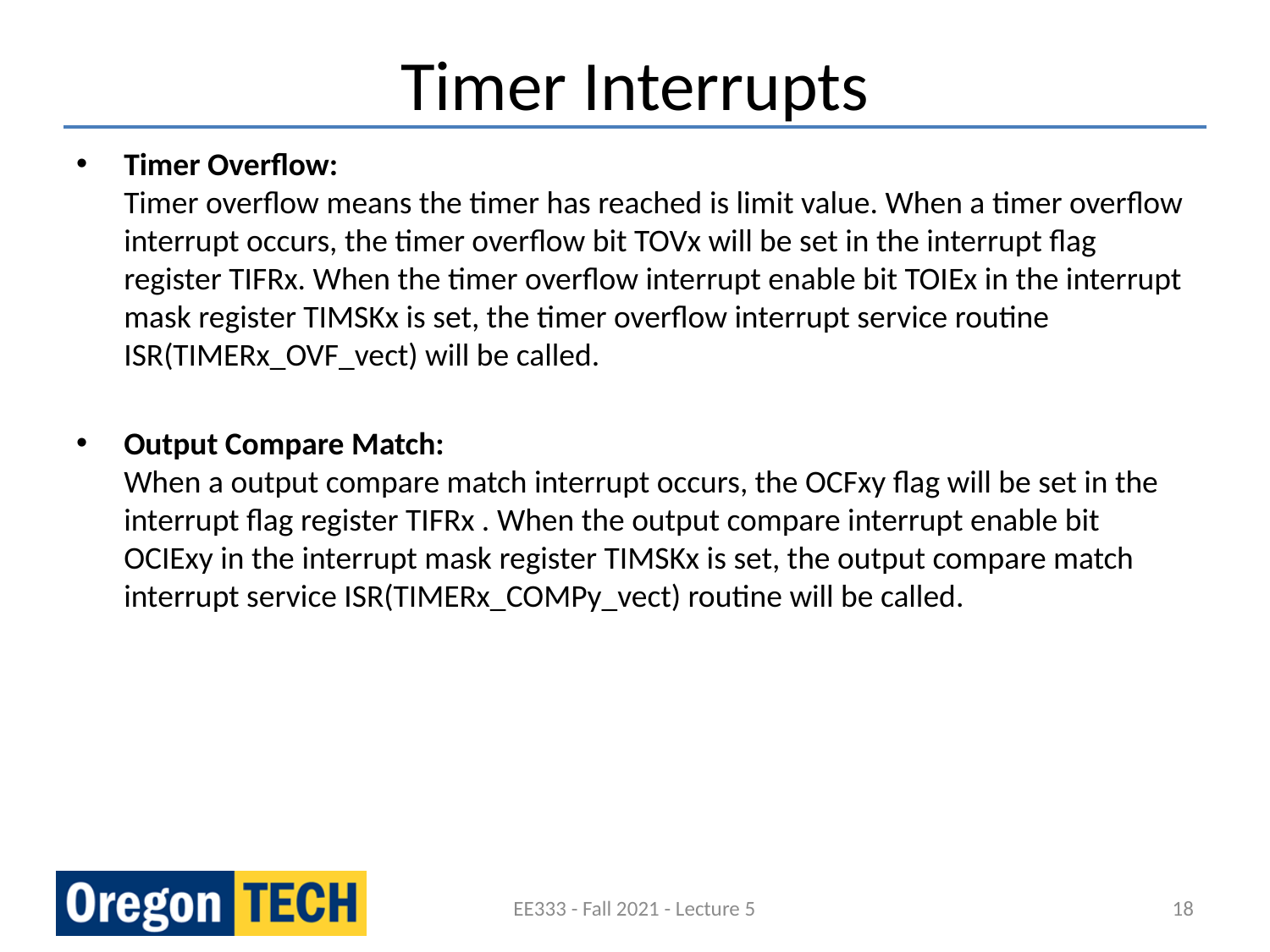

# Timer Interrupts
Timer Overflow:
Timer overflow means the timer has reached is limit value. When a timer overflow interrupt occurs, the timer overflow bit TOVx will be set in the interrupt flag register TIFRx. When the timer overflow interrupt enable bit TOIEx in the interrupt mask register TIMSKx is set, the timer overflow interrupt service routine ISR(TIMERx_OVF_vect) will be called.

Output Compare Match:
When a output compare match interrupt occurs, the OCFxy flag will be set in the interrupt flag register TIFRx . When the output compare interrupt enable bit OCIExy in the interrupt mask register TIMSKx is set, the output compare match interrupt service ISR(TIMERx_COMPy_vect) routine will be called.

EE333 - Fall 2021 - Lecture 5
18